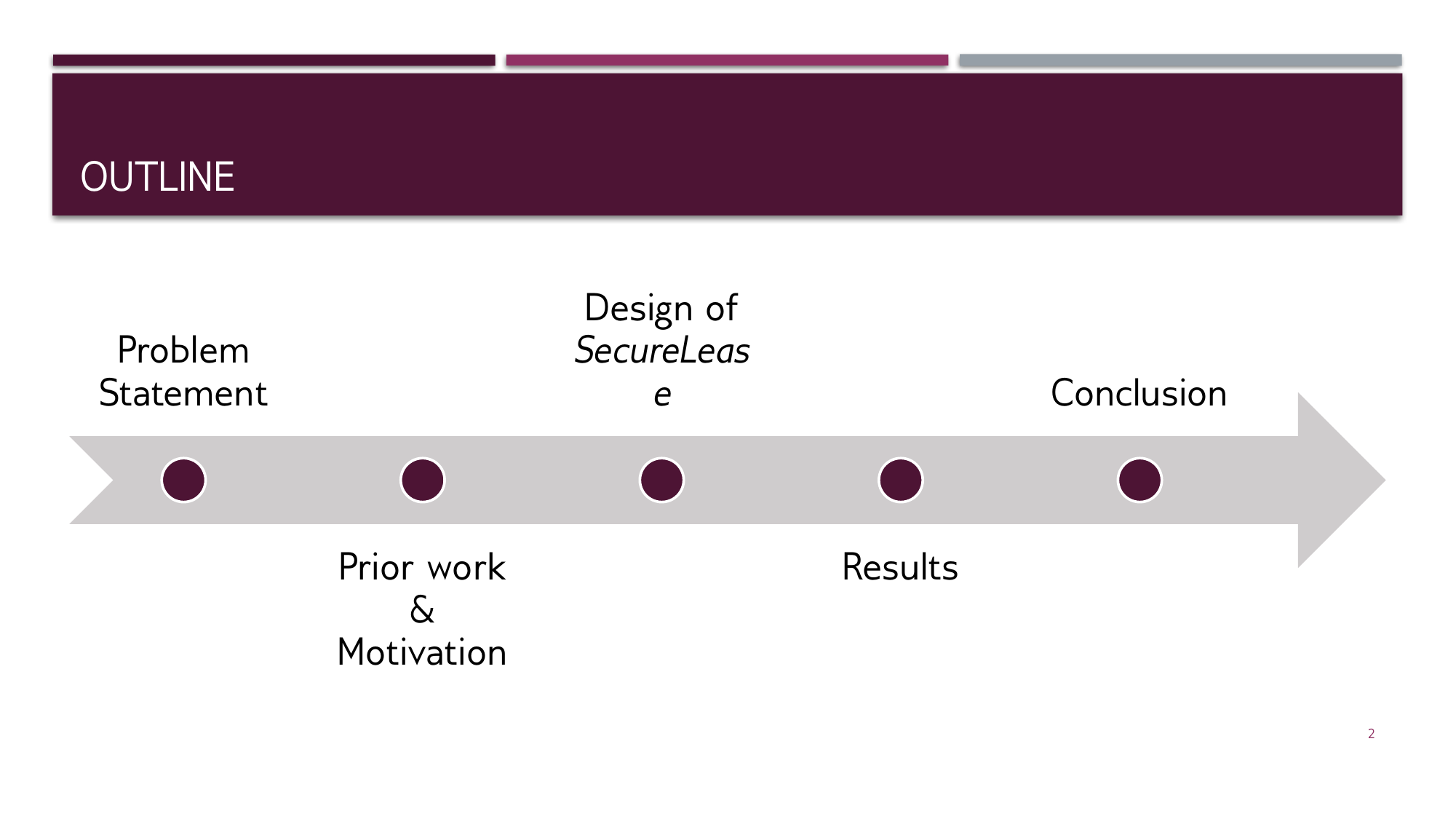

# Outline
Problem Statement
Prior work & Motivation
Design of SecureLease
Results
Conclusion
2